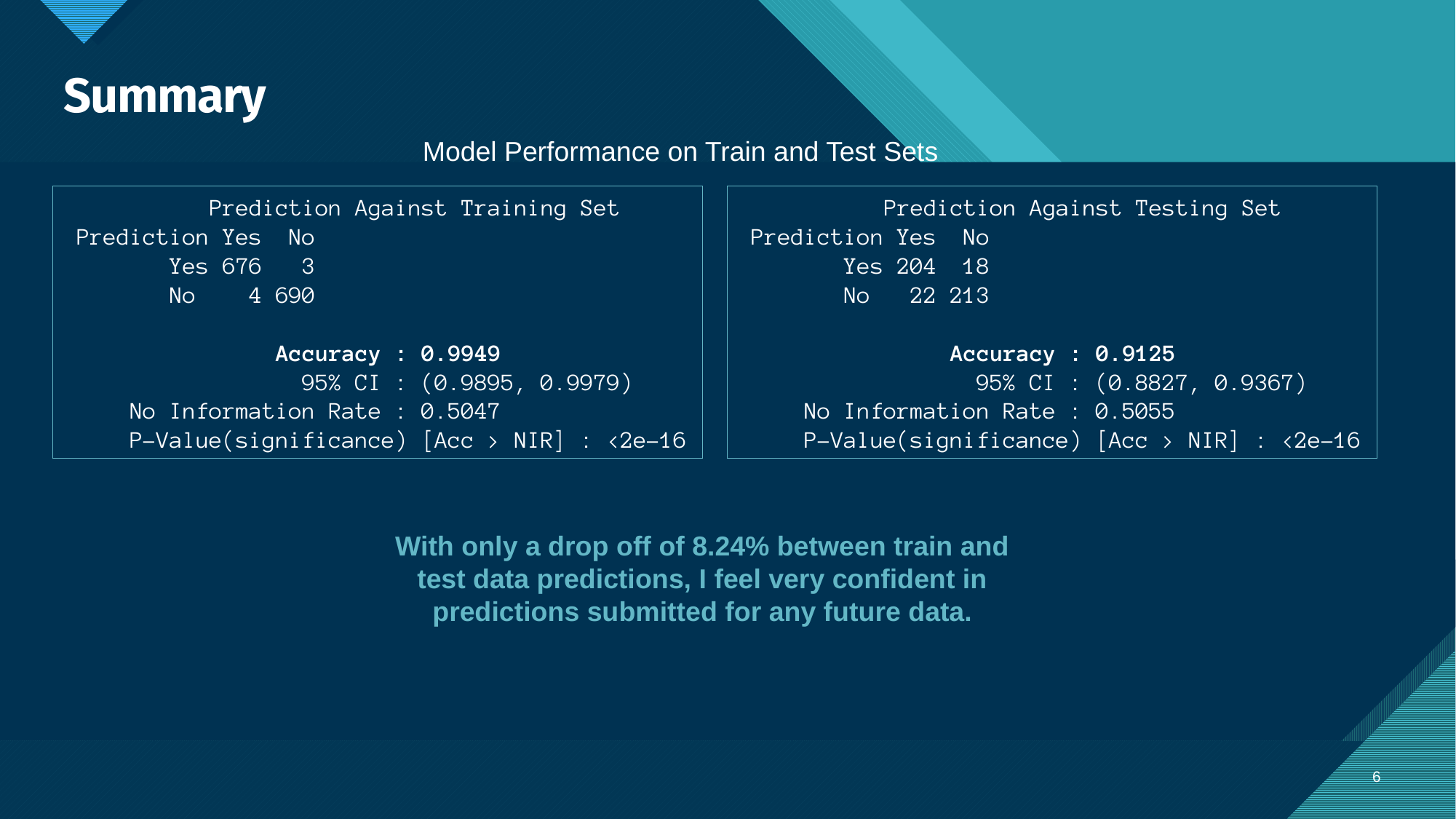

# Summary
Model Performance on Train and Test Sets
           Prediction Against Training Set
 Prediction Yes  No
        Yes 676   3
        No    4 690
                Accuracy : 0.9949
                  95% CI : (0.9895, 0.9979)
     No Information Rate : 0.5047
     P-Value(significance) [Acc > NIR] : <2e-16
           Prediction Against Testing Set
 Prediction Yes  No
        Yes 204  18
        No   22 213
                Accuracy : 0.9125
                  95% CI : (0.8827, 0.9367)
     No Information Rate : 0.5055
     P-Value(significance) [Acc > NIR] : <2e-16
With only a drop off of 8.24% between train and test data predictions, I feel very confident in predictions submitted for any future data.
6